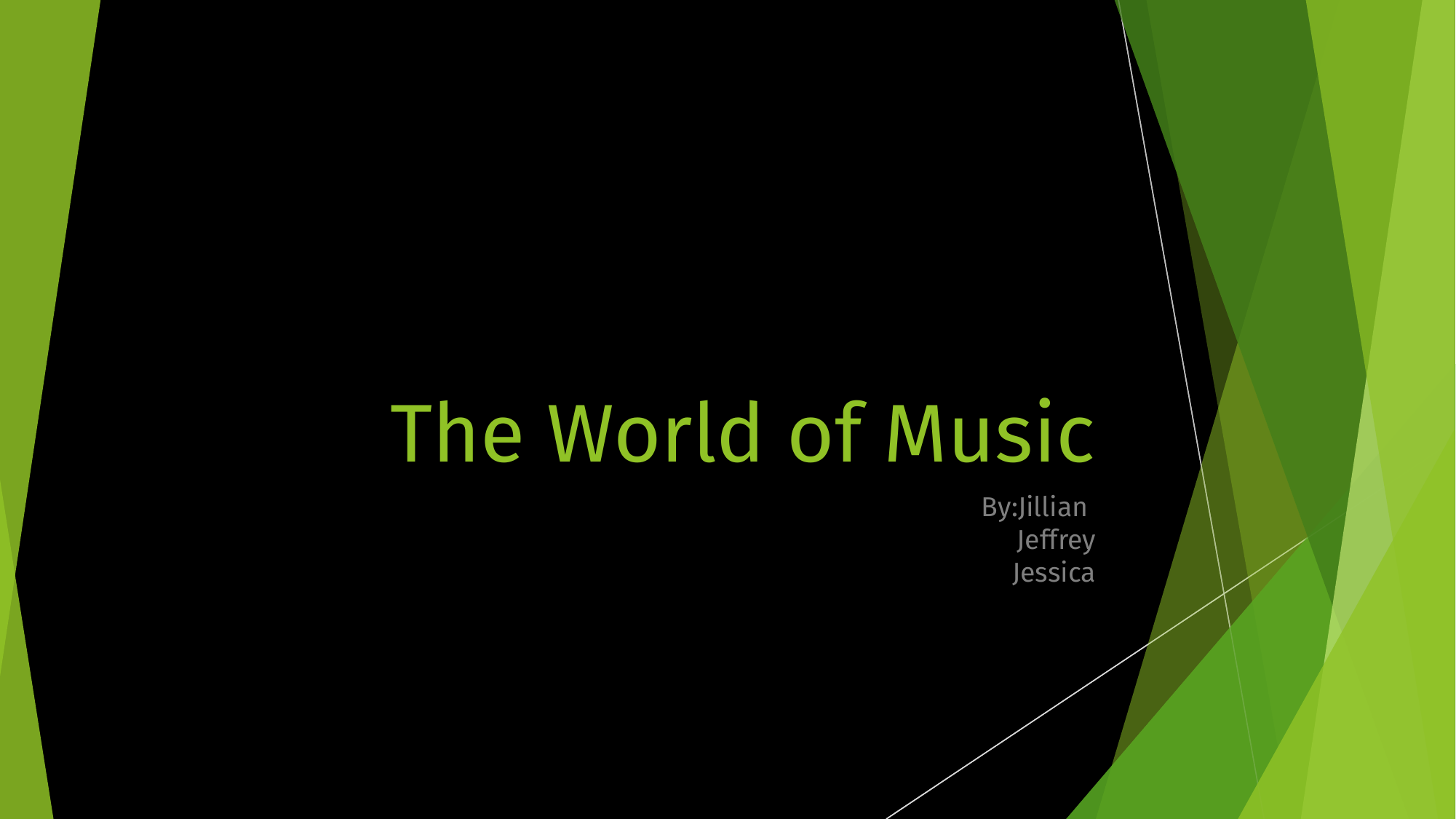

# The World of Music
By:Jillian
Jeffrey
Jessica